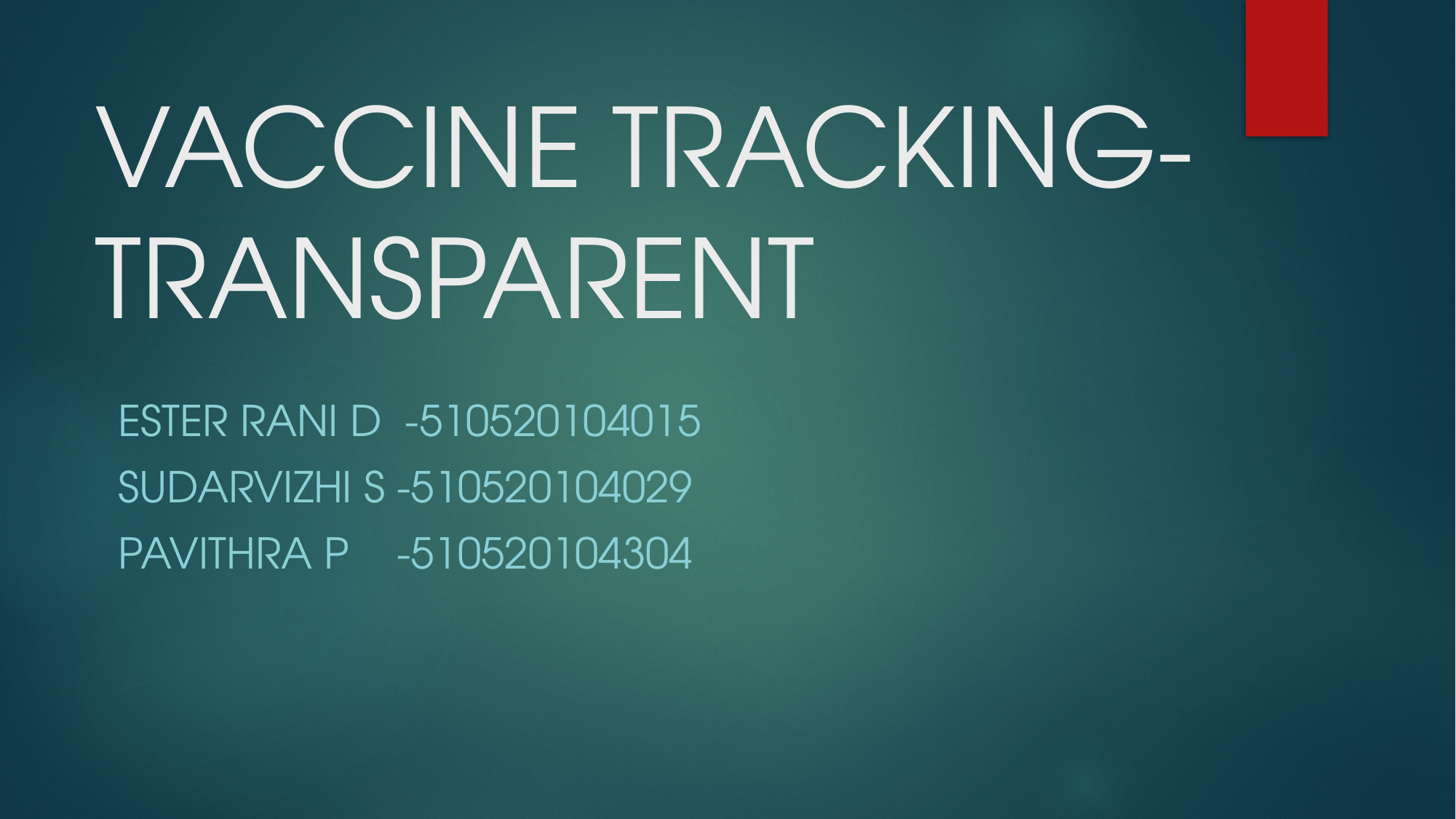

# VACCINE TRACKING-TRANSPARENT
Ester rani d  -510520104015
Sudarvizhi s -510520104029
Pavithra p    -510520104304